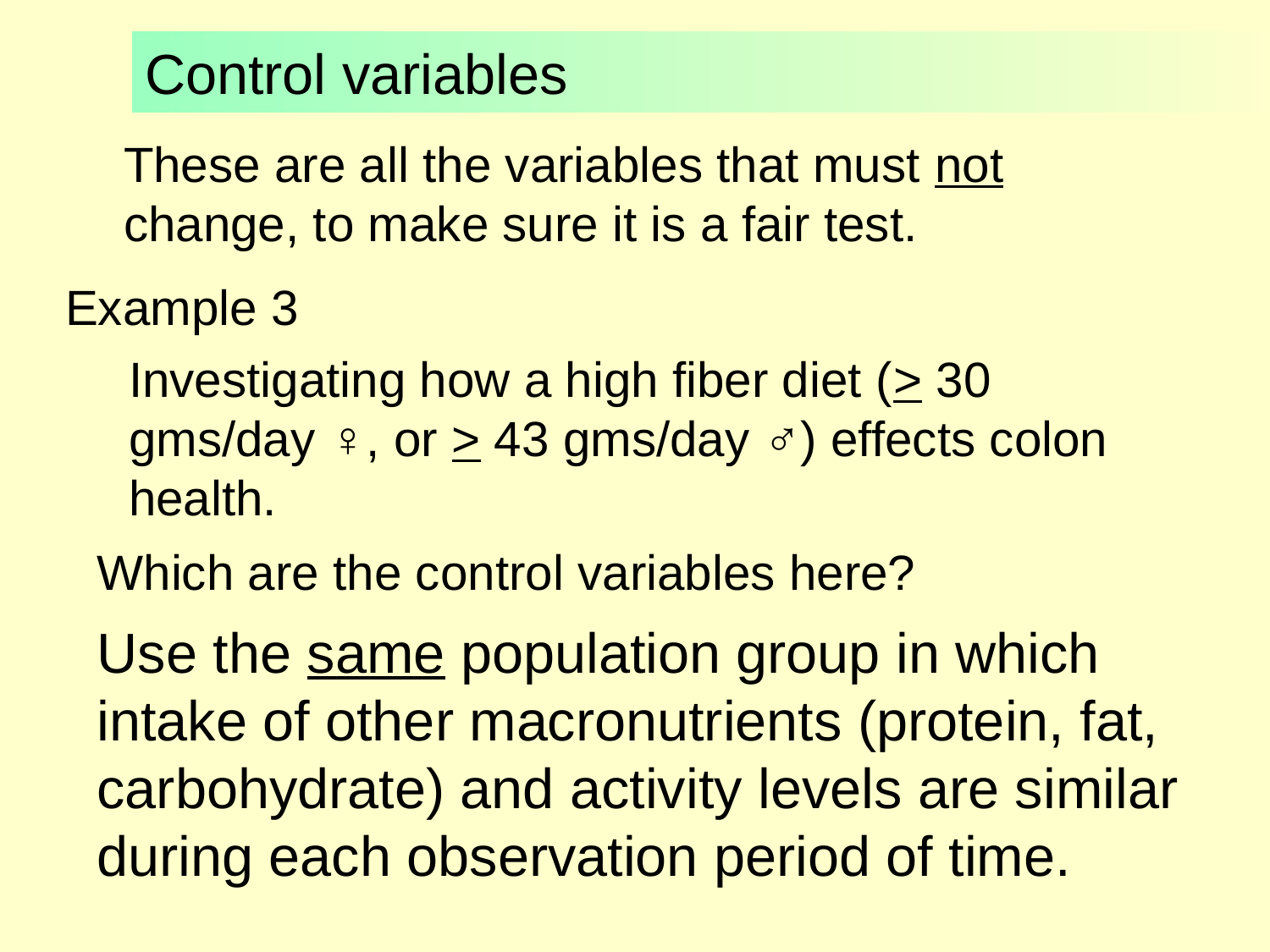

Control variables
These are all the variables that must not change, to make sure it is a fair test.
Example 3
Investigating how a high fiber diet (> 30 gms/day ♀, or > 43 gms/day ♂) effects colon health.
Which are the control variables here?
Use the same population group in which intake of other macronutrients (protein, fat, carbohydrate) and activity levels are similar during each observation period of time.